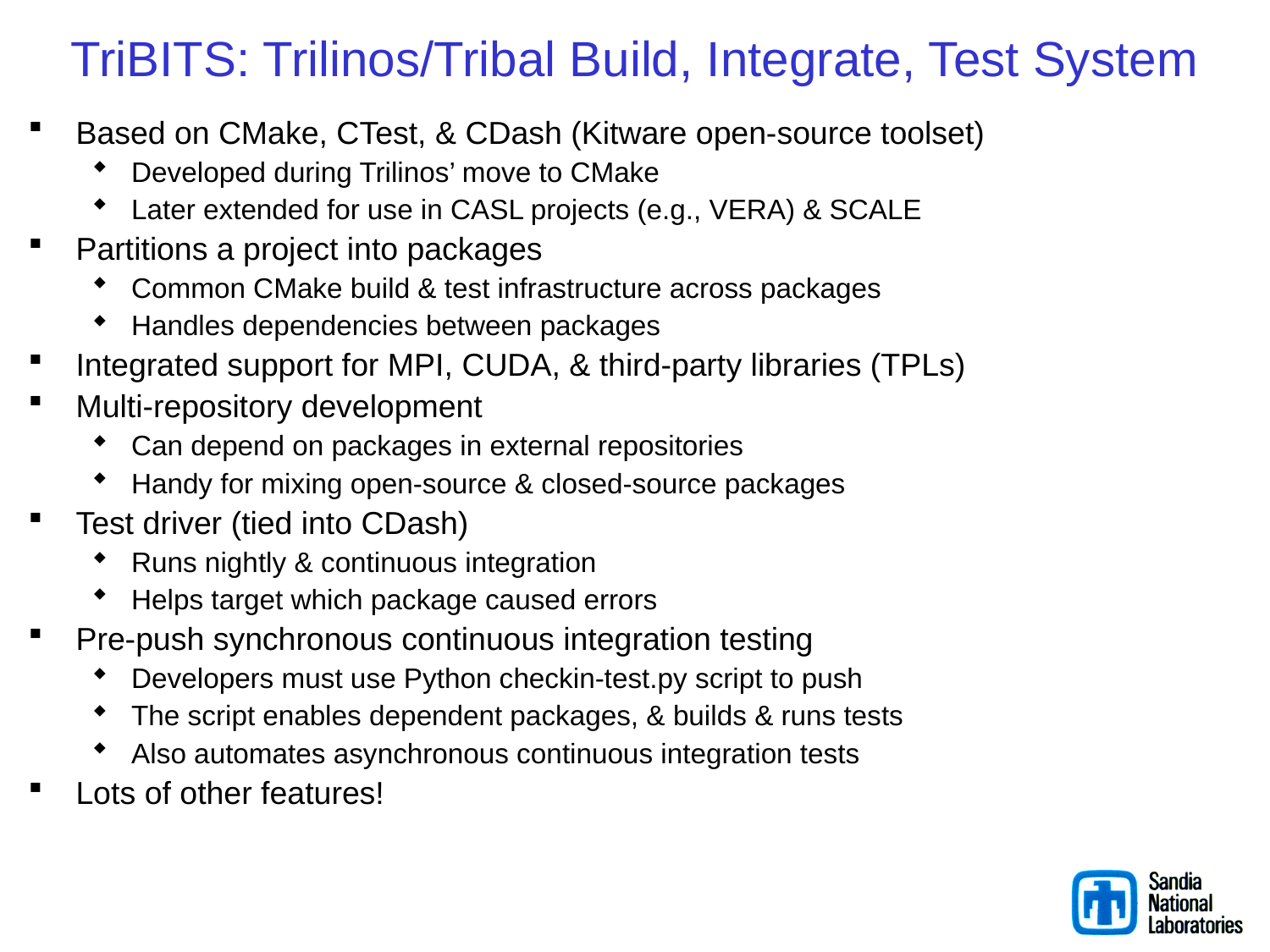

# TriBITS: Trilinos/Tribal Build, Integrate, Test System
Based on CMake, CTest, & CDash (Kitware open-source toolset)
Developed during Trilinos’ move to CMake
Later extended for use in CASL projects (e.g., VERA) & SCALE
Partitions a project into packages
Common CMake build & test infrastructure across packages
Handles dependencies between packages
Integrated support for MPI, CUDA, & third-party libraries (TPLs)
Multi-repository development
Can depend on packages in external repositories
Handy for mixing open-source & closed-source packages
Test driver (tied into CDash)
Runs nightly & continuous integration
Helps target which package caused errors
Pre-push synchronous continuous integration testing
Developers must use Python checkin-test.py script to push
The script enables dependent packages, & builds & runs tests
Also automates asynchronous continuous integration tests
Lots of other features!